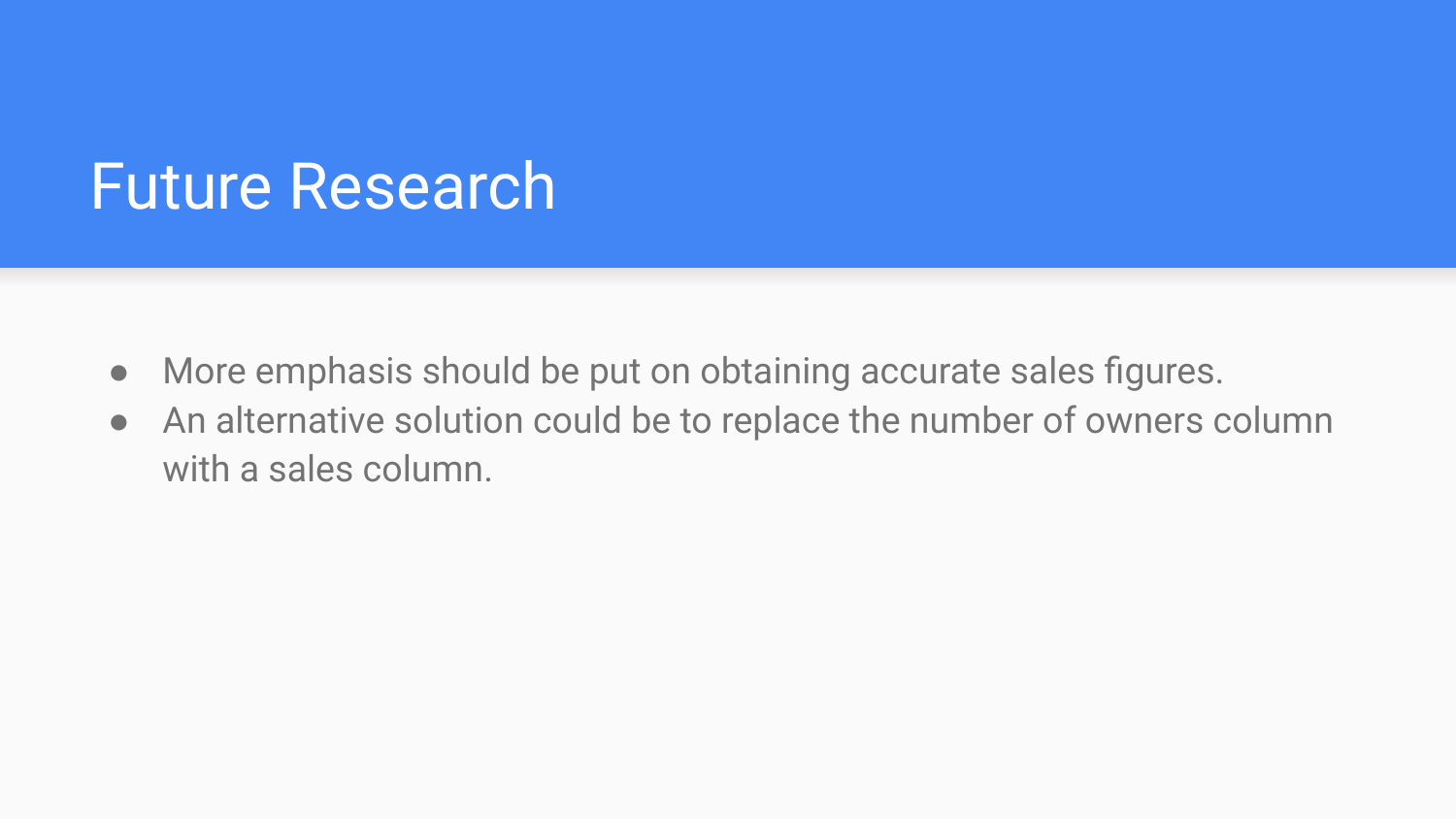

# Future Research

More emphasis should be put on obtaining accurate sales figures.
An alternative solution could be to replace the number of owners column with a sales column.